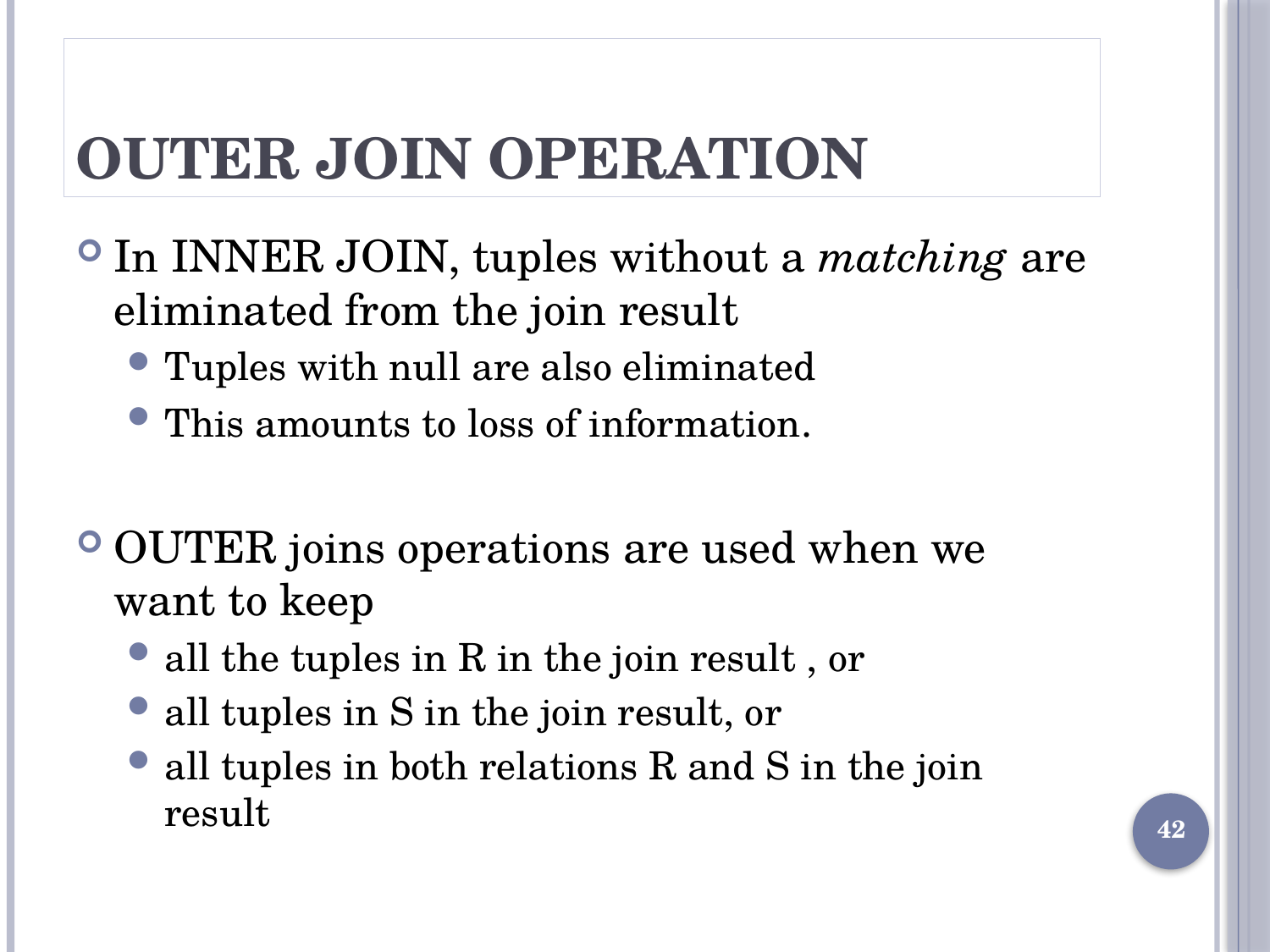

# Outer Join Operation
In INNER JOIN, tuples without a matching are eliminated from the join result
Tuples with null are also eliminated
This amounts to loss of information.

OUTER joins operations are used when we want to keep
all the tuples in R in the join result , or
all tuples in S in the join result, or
all tuples in both relations R and S in the join result
42